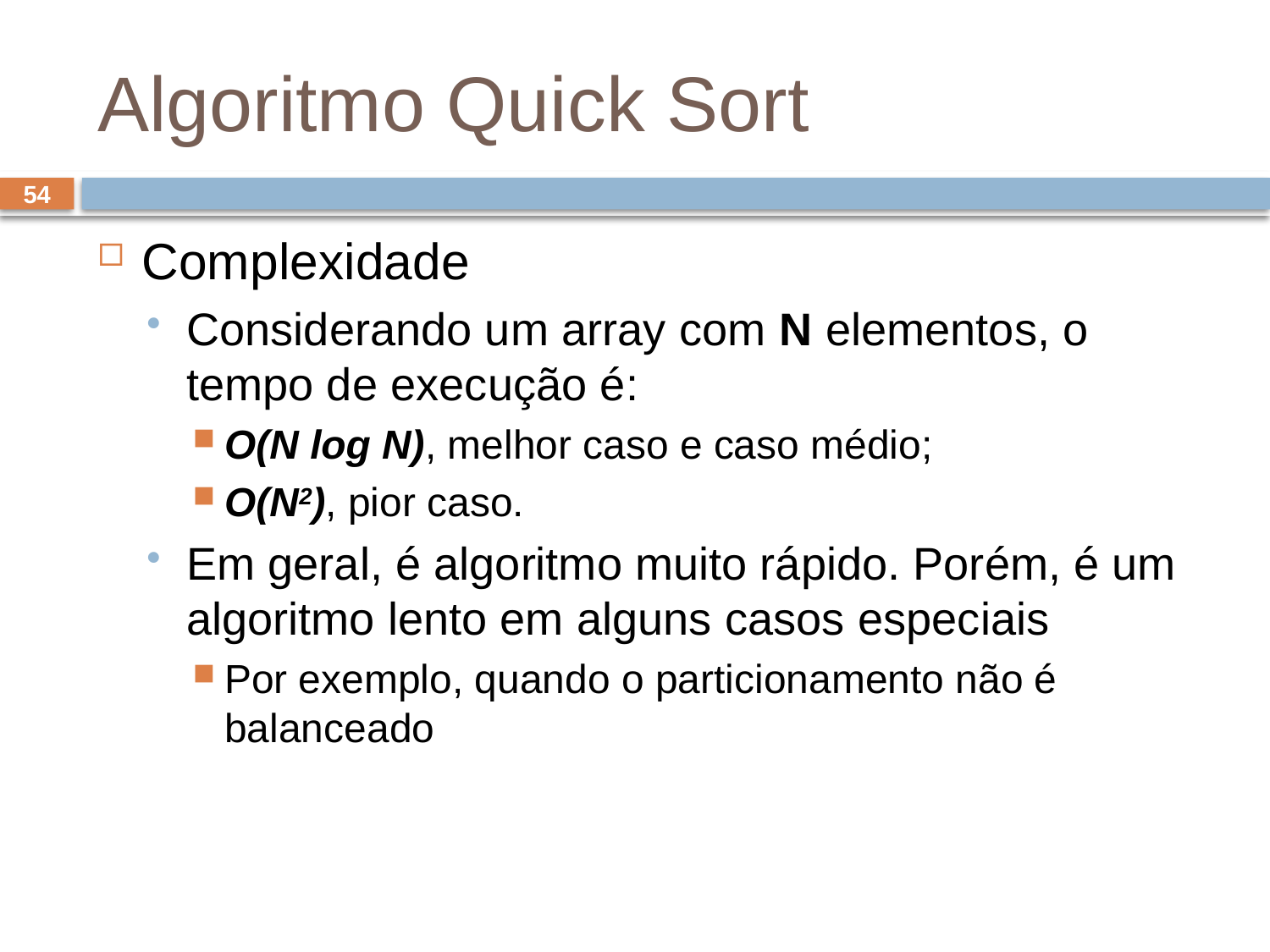

# Algoritmo Quick Sort
54
Complexidade
Considerando um array com N elementos, o tempo de execução é:
O(N log N), melhor caso e caso médio;
O(N2), pior caso.
Em geral, é algoritmo muito rápido. Porém, é um algoritmo lento em alguns casos especiais
Por exemplo, quando o particionamento não é balanceado